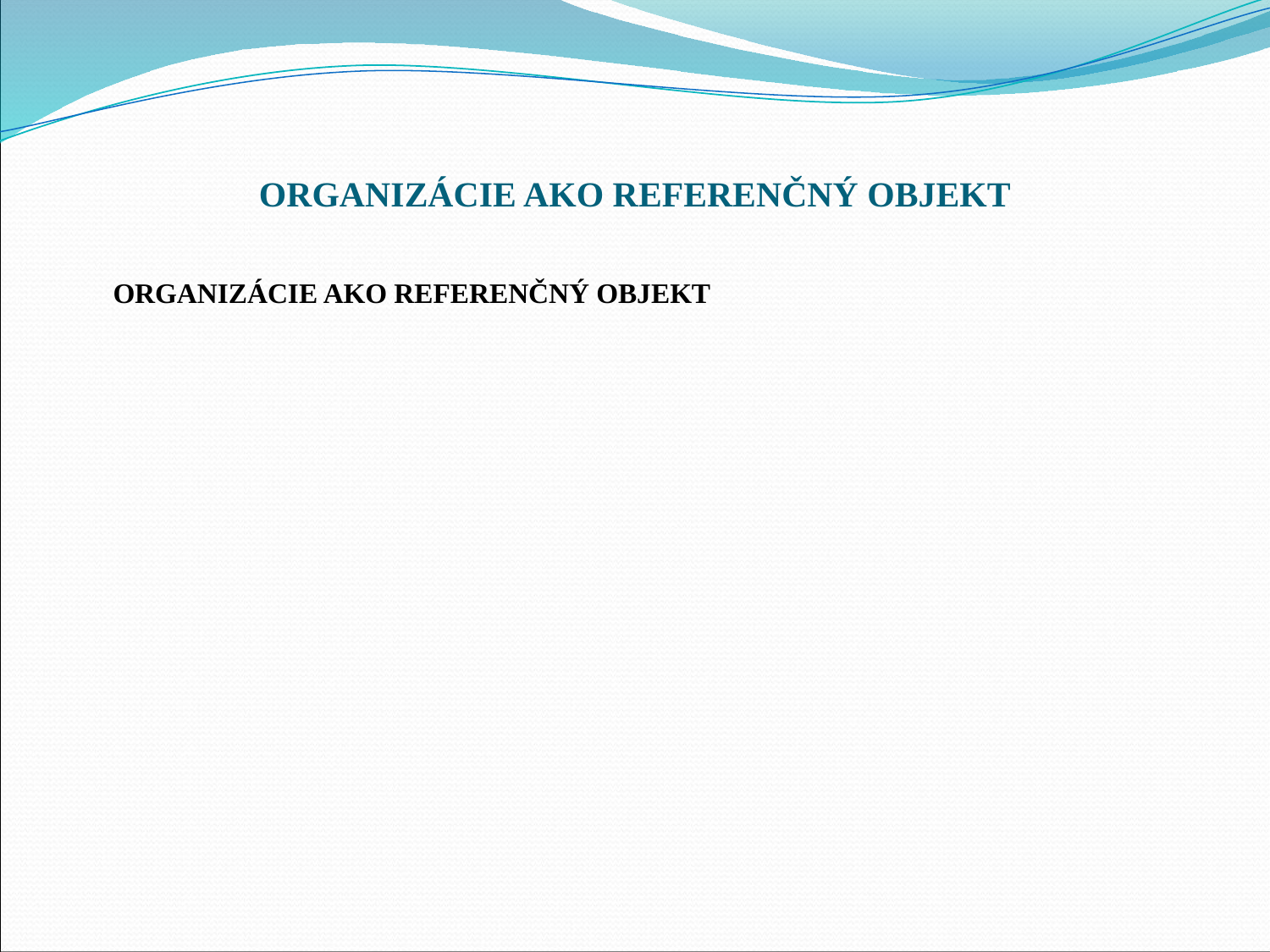

# ORGANIZÁCIE AKO REFERENČNÝ OBJEKT
	ORGANIZÁCIE AKO REFERENČNÝ OBJEKT